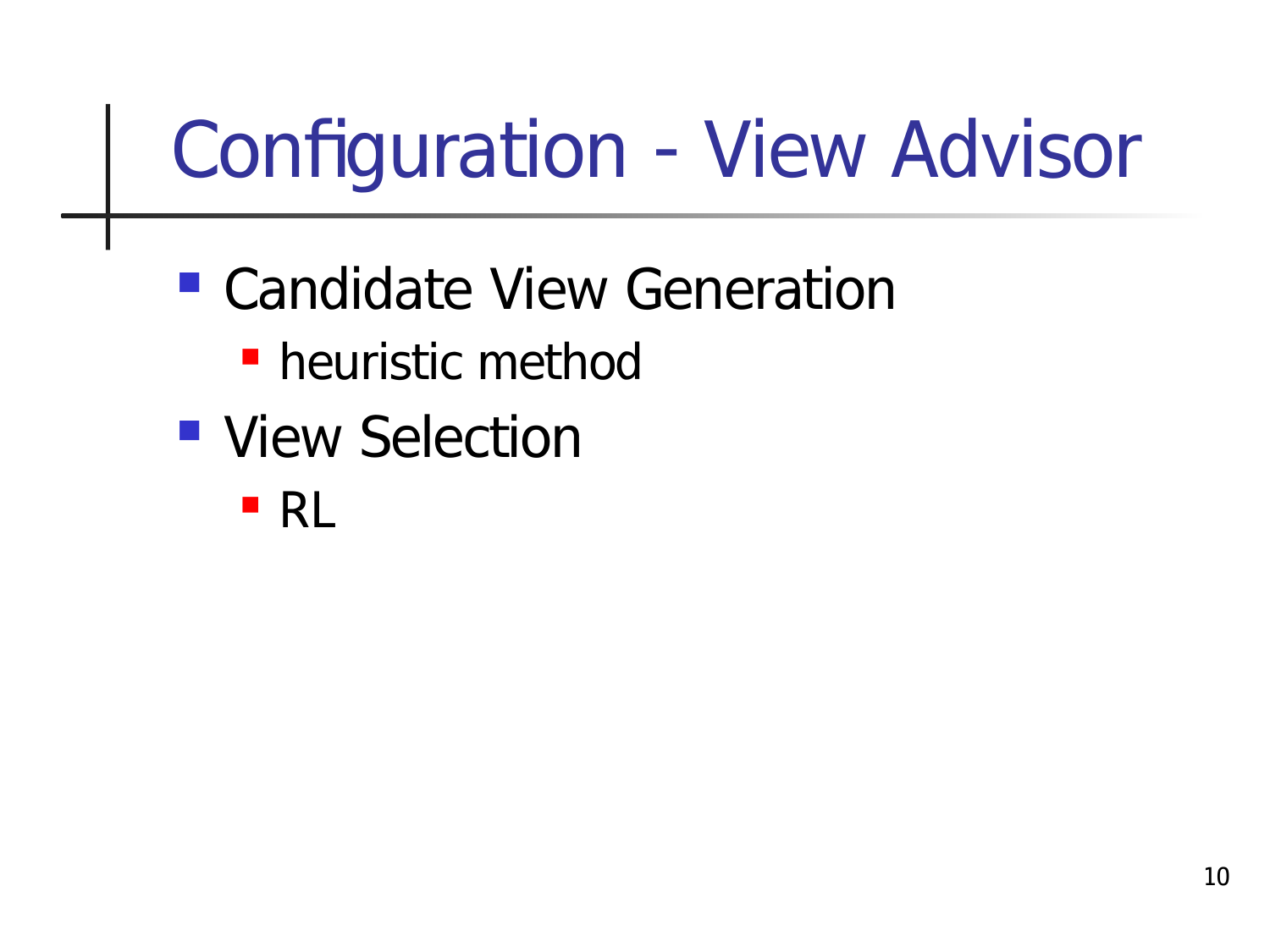

# Configuration - View Advisor
Candidate View Generation
heuristic method
View Selection
RL

10